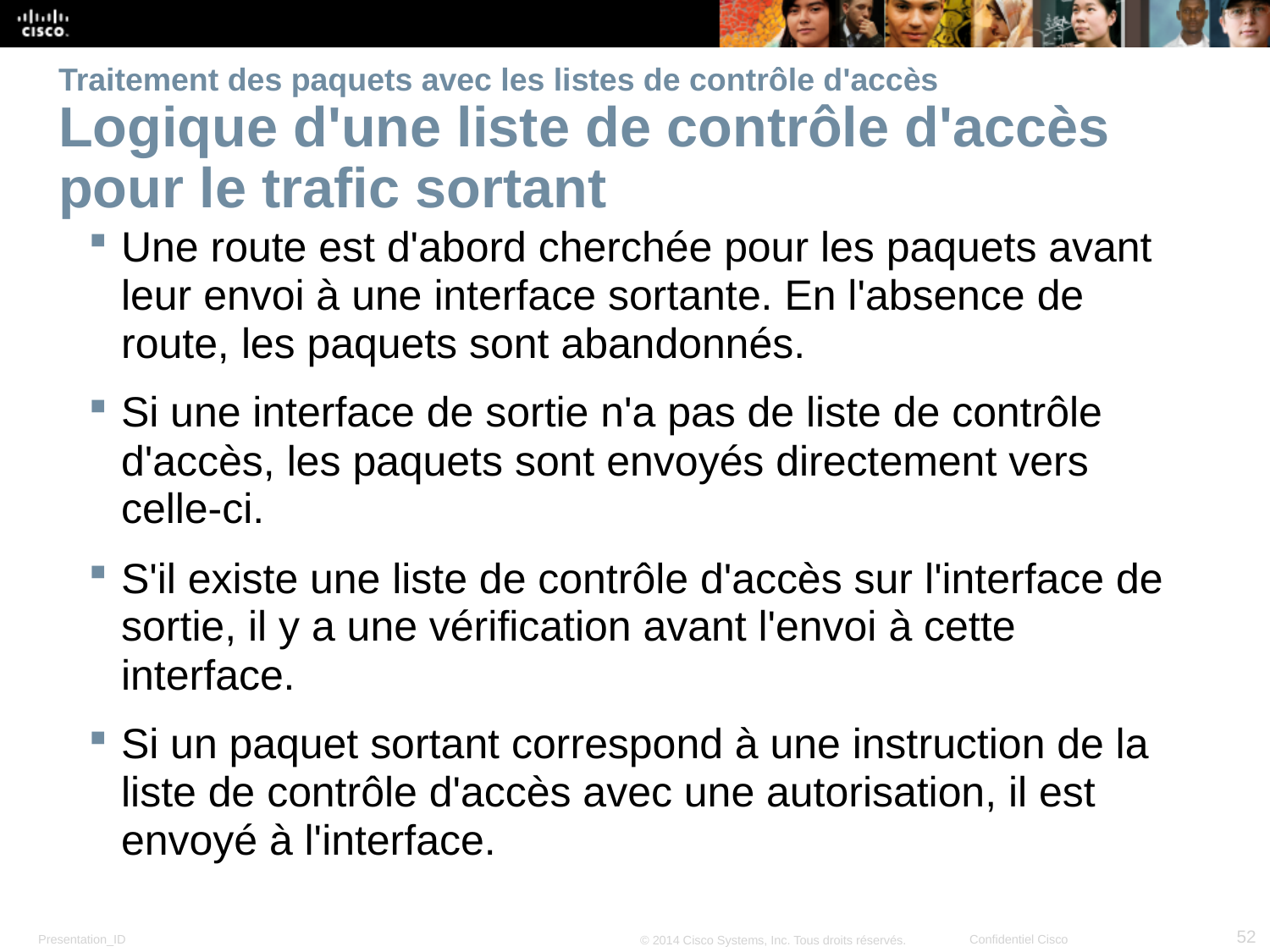

# Traitement des paquets avec les listes de contrôle d'accès Logique d'une liste de contrôle d'accès pour le trafic sortant
Une route est d'abord cherchée pour les paquets avant leur envoi à une interface sortante. En l'absence de route, les paquets sont abandonnés.
Si une interface de sortie n'a pas de liste de contrôle d'accès, les paquets sont envoyés directement vers celle-ci.
S'il existe une liste de contrôle d'accès sur l'interface de sortie, il y a une vérification avant l'envoi à cette interface.
Si un paquet sortant correspond à une instruction de la liste de contrôle d'accès avec une autorisation, il est envoyé à l'interface.